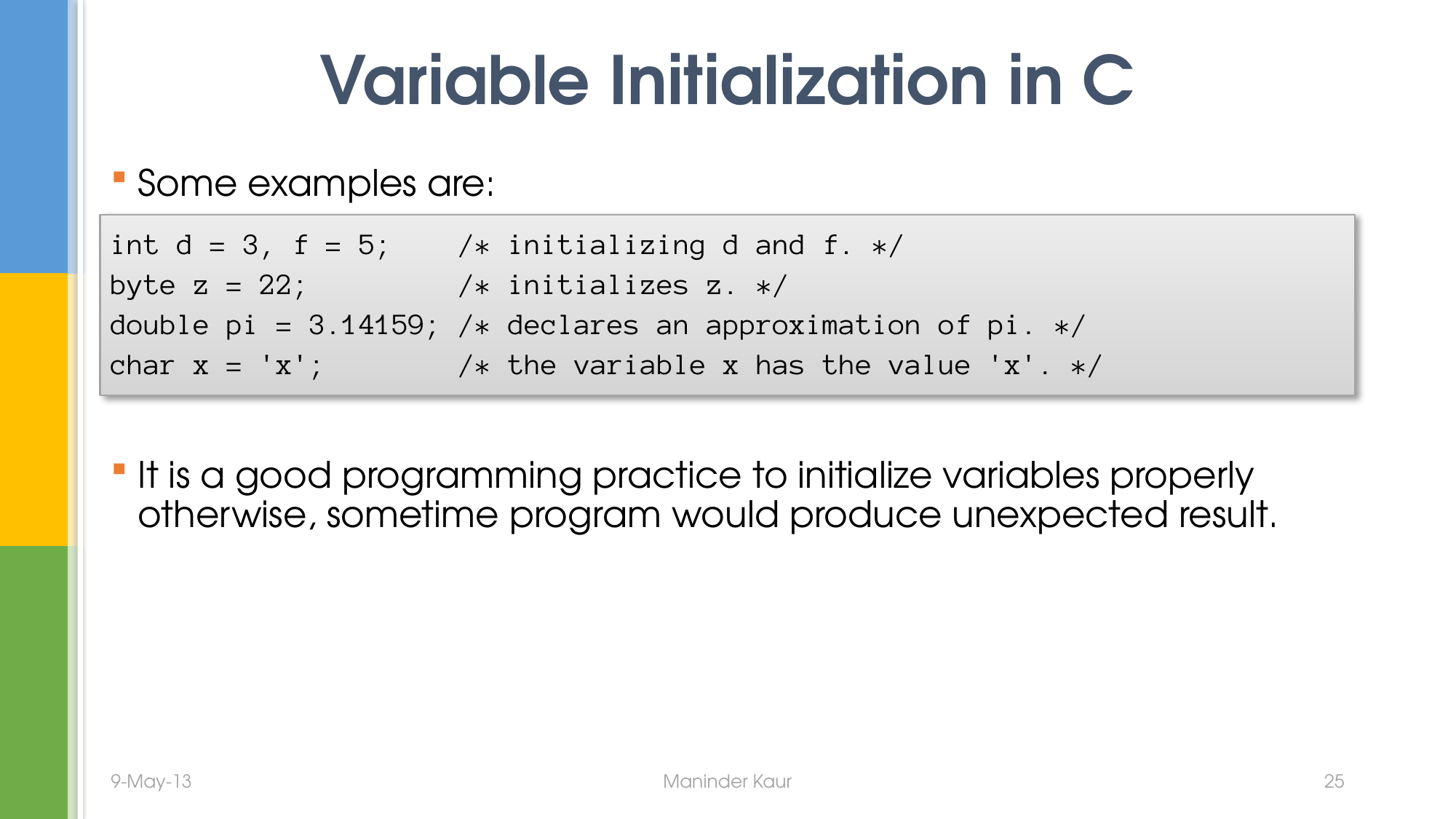

# Variable Initialization in C
Some examples are:
int d = 3, f = 5;    /* initializing d and f. */
byte z = 22;         /* initializes z. */
double pi = 3.14159; /* declares an approximation of pi. */
char x = 'x';        /* the variable x has the value 'x'. */
It is a good programming practice to initialize variables properly otherwise, sometime program would produce unexpected result.
9-May-13
Maninder Kaur
25